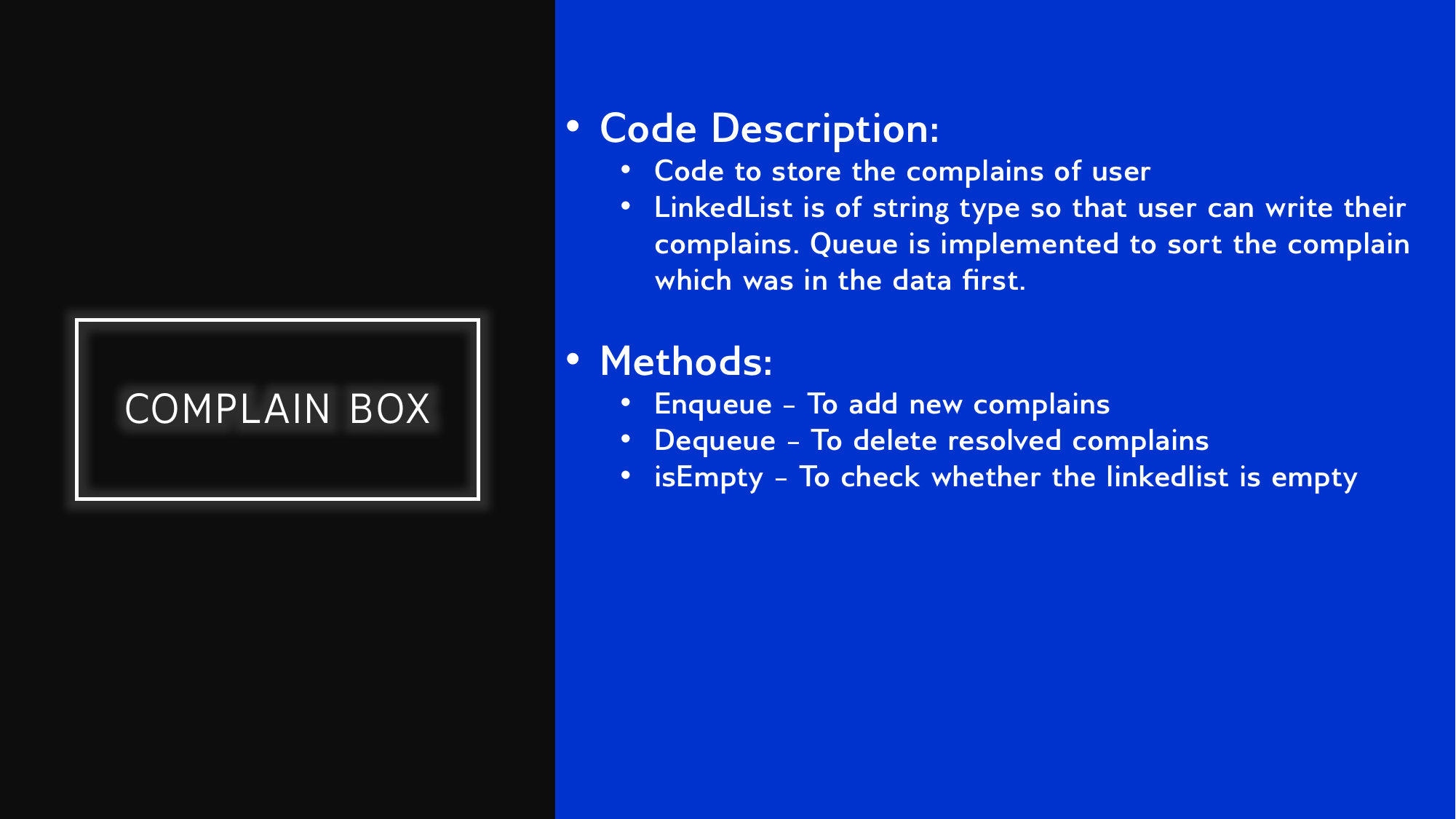

Code Description:
Code to store the complains of user
LinkedList is of string type so that user can write their complains. Queue is implemented to sort the complain which was in the data first.

Methods:
Enqueue – To add new complains
Dequeue – To delete resolved complains
isEmpty – To check whether the linkedlist is empty
Complain box